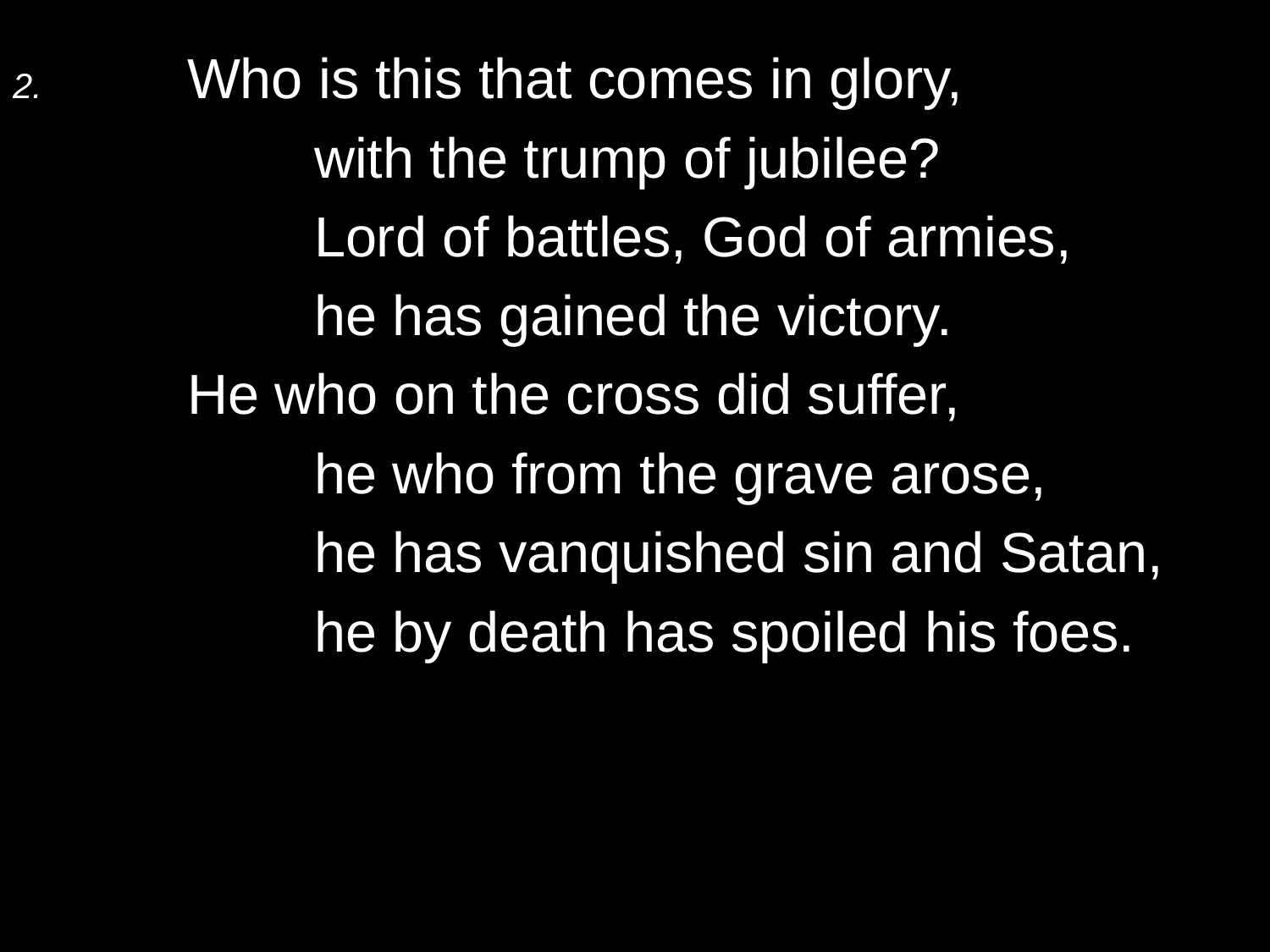

2.	Who is this that comes in glory,
		with the trump of jubilee?
		Lord of battles, God of armies,
		he has gained the victory.
	He who on the cross did suffer,
		he who from the grave arose,
		he has vanquished sin and Satan,
		he by death has spoiled his foes.